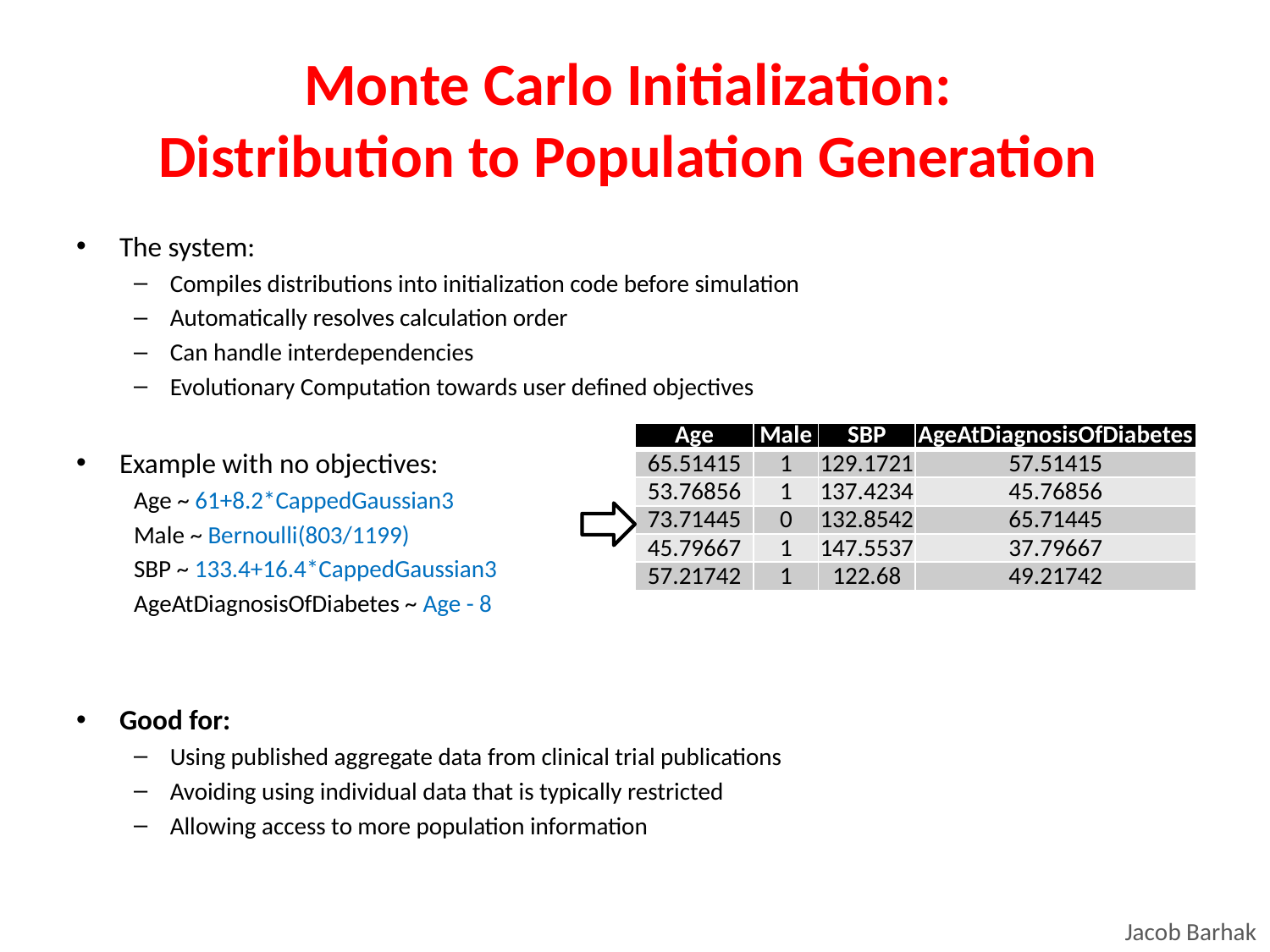

# Monte Carlo Initialization: Distribution to Population Generation
The system:
Compiles distributions into initialization code before simulation
Automatically resolves calculation order
Can handle interdependencies
Evolutionary Computation towards user defined objectives

Example with no objectives:
Age ~ 61+8.2*CappedGaussian3
Male ~ Bernoulli(803/1199)
SBP ~ 133.4+16.4*CappedGaussian3
AgeAtDiagnosisOfDiabetes ~ Age - 8

Good for:
Using published aggregate data from clinical trial publications
Avoiding using individual data that is typically restricted
Allowing access to more population information

| Age | Male | SBP | AgeAtDiagnosisOfDiabetes |
| --- | --- | --- | --- |
| 65.51415 | 1 | 129.1721 | 57.51415 |
| 53.76856 | 1 | 137.4234 | 45.76856 |
| 73.71445 | 0 | 132.8542 | 65.71445 |
| 45.79667 | 1 | 147.5537 | 37.79667 |
| 57.21742 | 1 | 122.68 | 49.21742 |